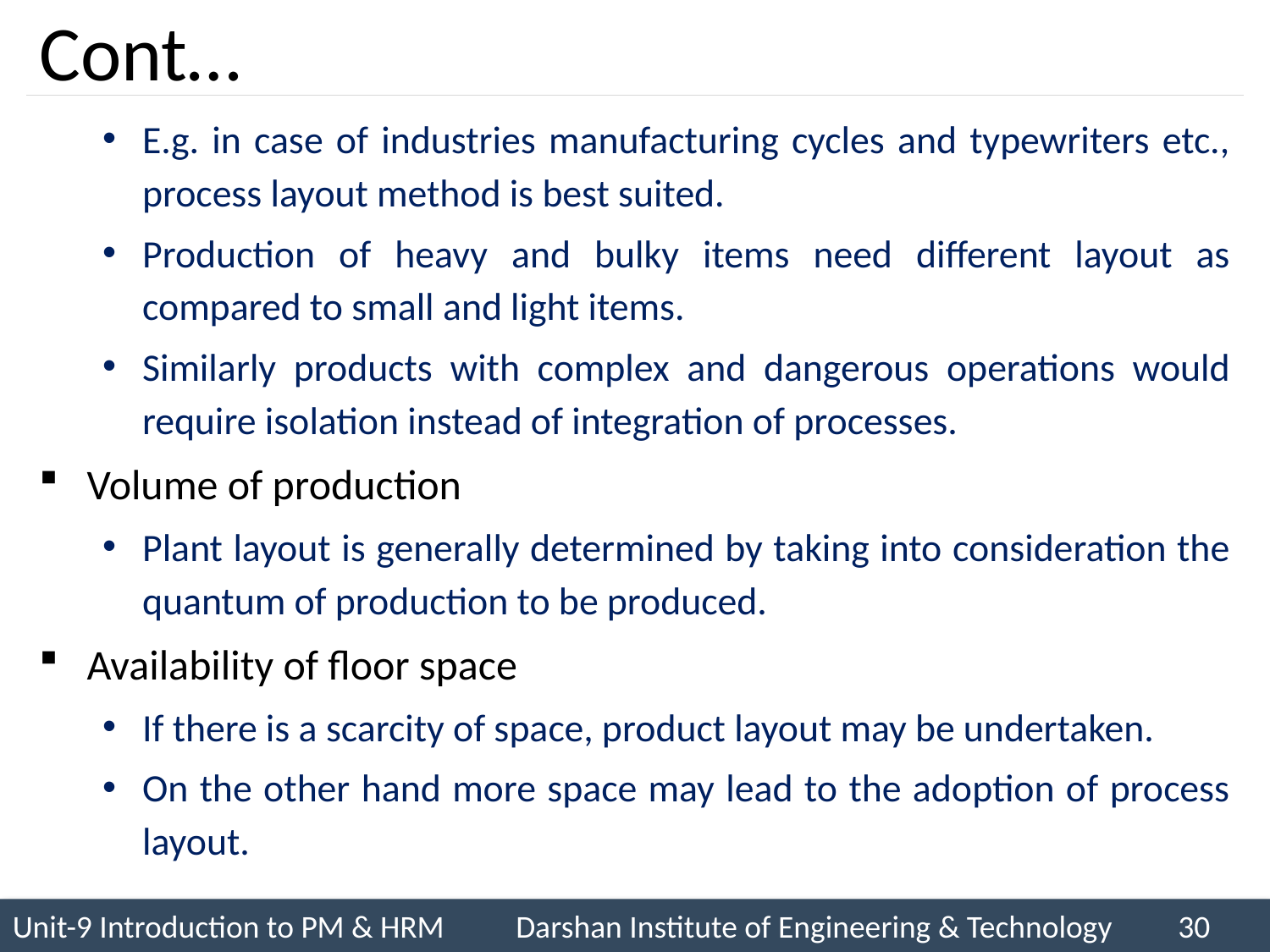

# Cont…
E.g. in case of industries manufacturing cycles and typewriters etc., process layout method is best suited.
Production of heavy and bulky items need different layout as compared to small and light items.
Similarly products with complex and dangerous operations would require isolation instead of integration of processes.
Volume of production
Plant layout is generally determined by taking into consideration the quantum of production to be produced.
Availability of floor space
If there is a scarcity of space, product layout may be undertaken.
On the other hand more space may lead to the adoption of process layout.